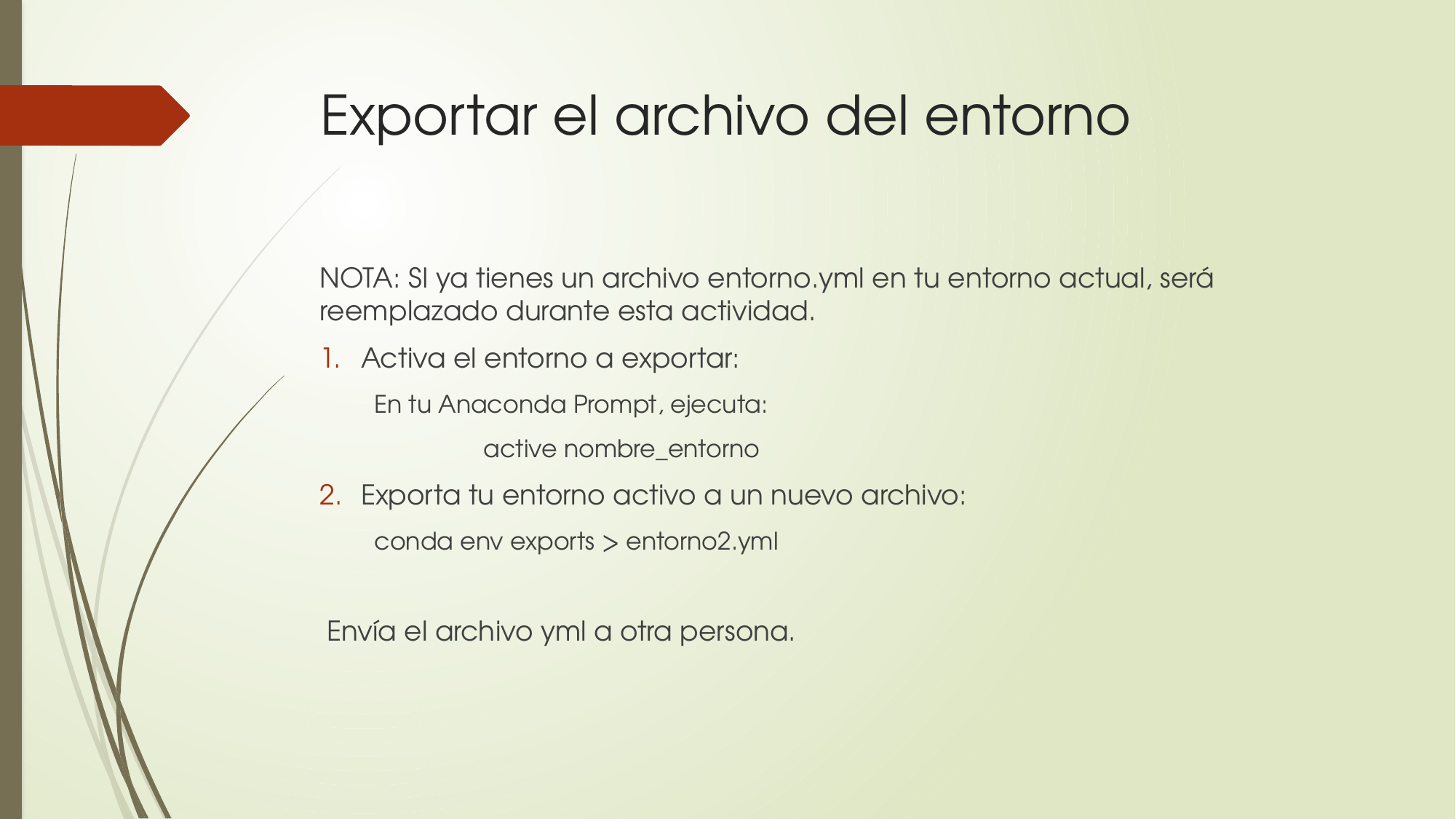

# Exportar el archivo del entorno
NOTA: SI ya tienes un archivo entorno.yml en tu entorno actual, será reemplazado durante esta actividad.
Activa el entorno a exportar:
En tu Anaconda Prompt, ejecuta:
	active nombre_entorno
Exporta tu entorno activo a un nuevo archivo:
conda env exports > entorno2.yml

Envía el archivo yml a otra persona.